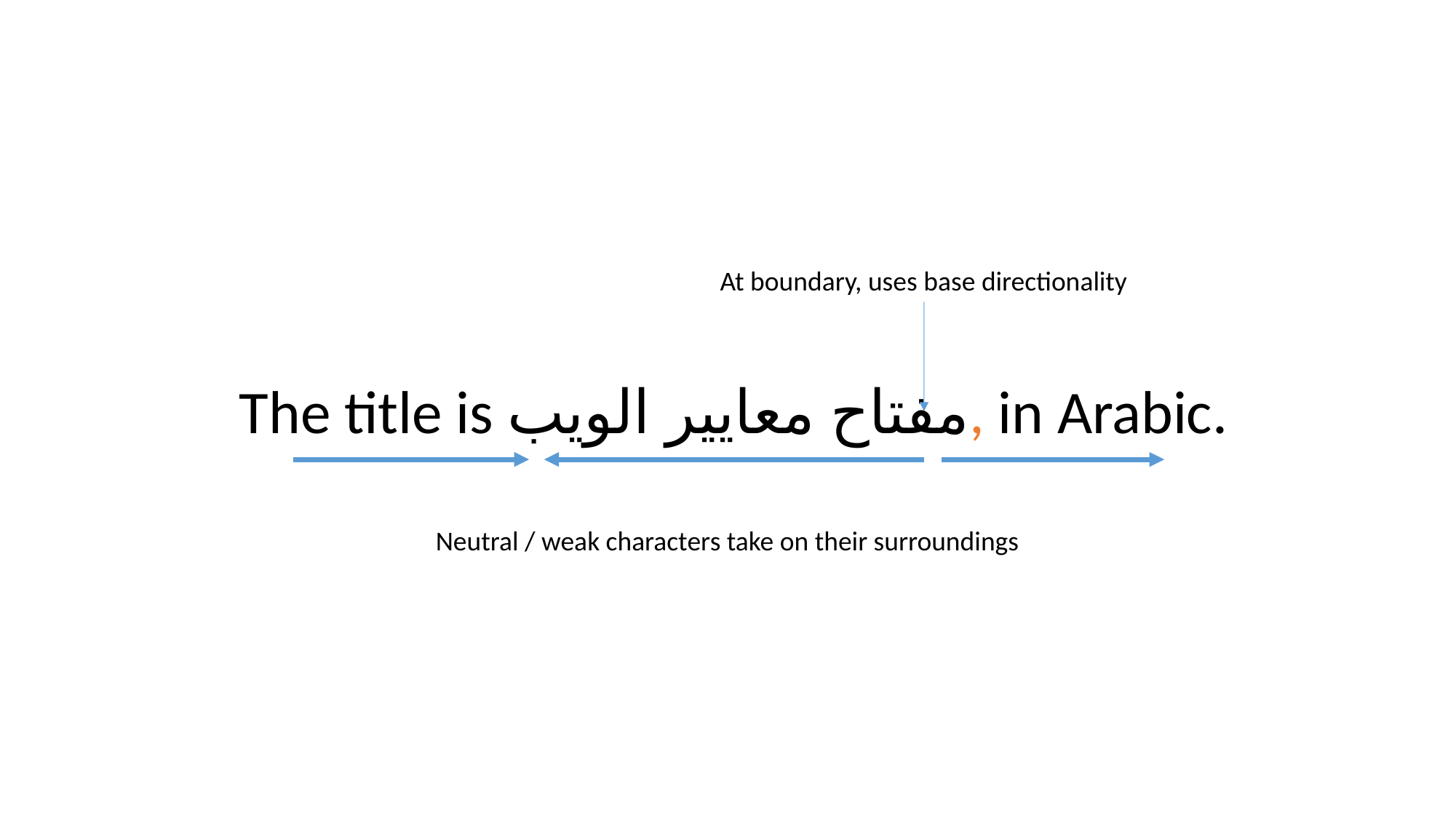

At boundary, uses base directionality
The title is مفتاح معايير الويب, in Arabic.
Neutral / weak characters take on their surroundings